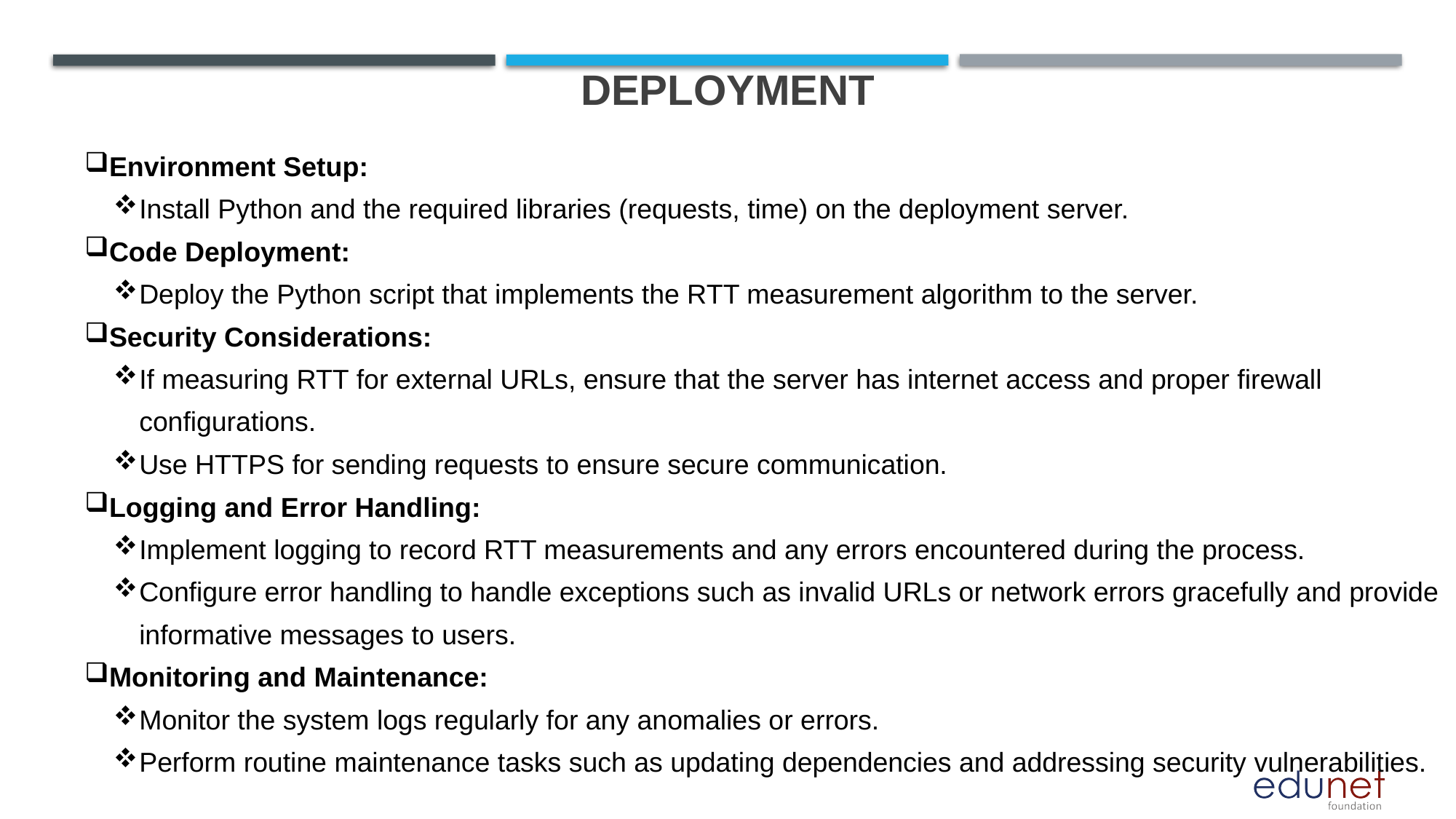

# Deployment
Environment Setup:
Install Python and the required libraries (requests, time) on the deployment server.
Code Deployment:
Deploy the Python script that implements the RTT measurement algorithm to the server.
Security Considerations:
If measuring RTT for external URLs, ensure that the server has internet access and proper firewall configurations.
Use HTTPS for sending requests to ensure secure communication.
Logging and Error Handling:
Implement logging to record RTT measurements and any errors encountered during the process.
Configure error handling to handle exceptions such as invalid URLs or network errors gracefully and provide informative messages to users.
Monitoring and Maintenance:
Monitor the system logs regularly for any anomalies or errors.
Perform routine maintenance tasks such as updating dependencies and addressing security vulnerabilities.